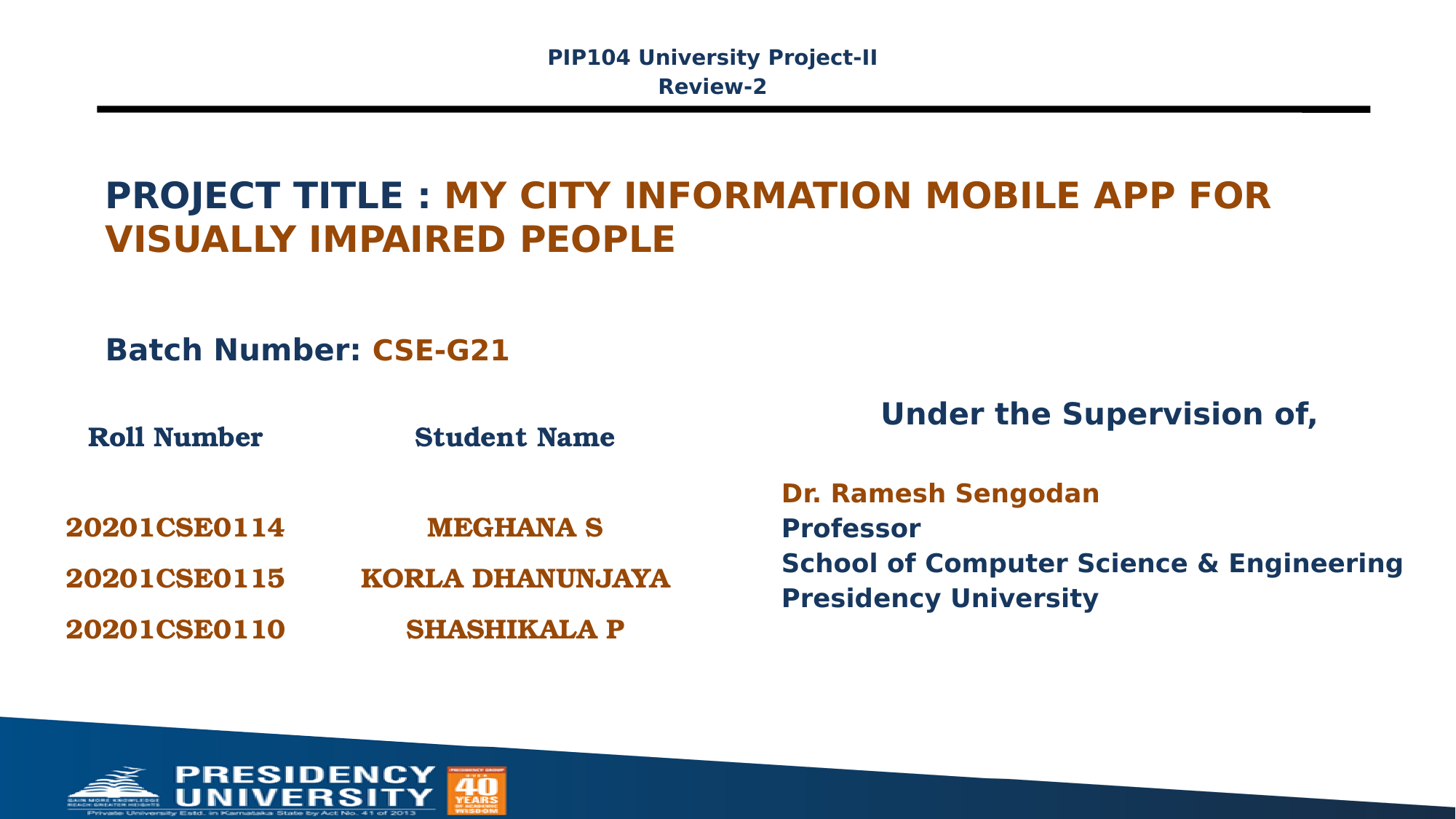

PIP104 University Project-II
Review-2
# PROJECT TITLE : MY CITY INFORMATION MOBILE APP FOR VISUALLY IMPAIRED PEOPLE
Batch Number: CSE-G21
Under the Supervision of,

Dr. Ramesh Sengodan
Professor
School of Computer Science & Engineering
Presidency University

| Roll Number | Student Name |
| --- | --- |
| 20201CSE0114 | MEGHANA S |
| 20201CSE0115 | KORLA DHANUNJAYA |
| 20201CSE0110 | SHASHIKALA P |
|  |  |
|  |  |